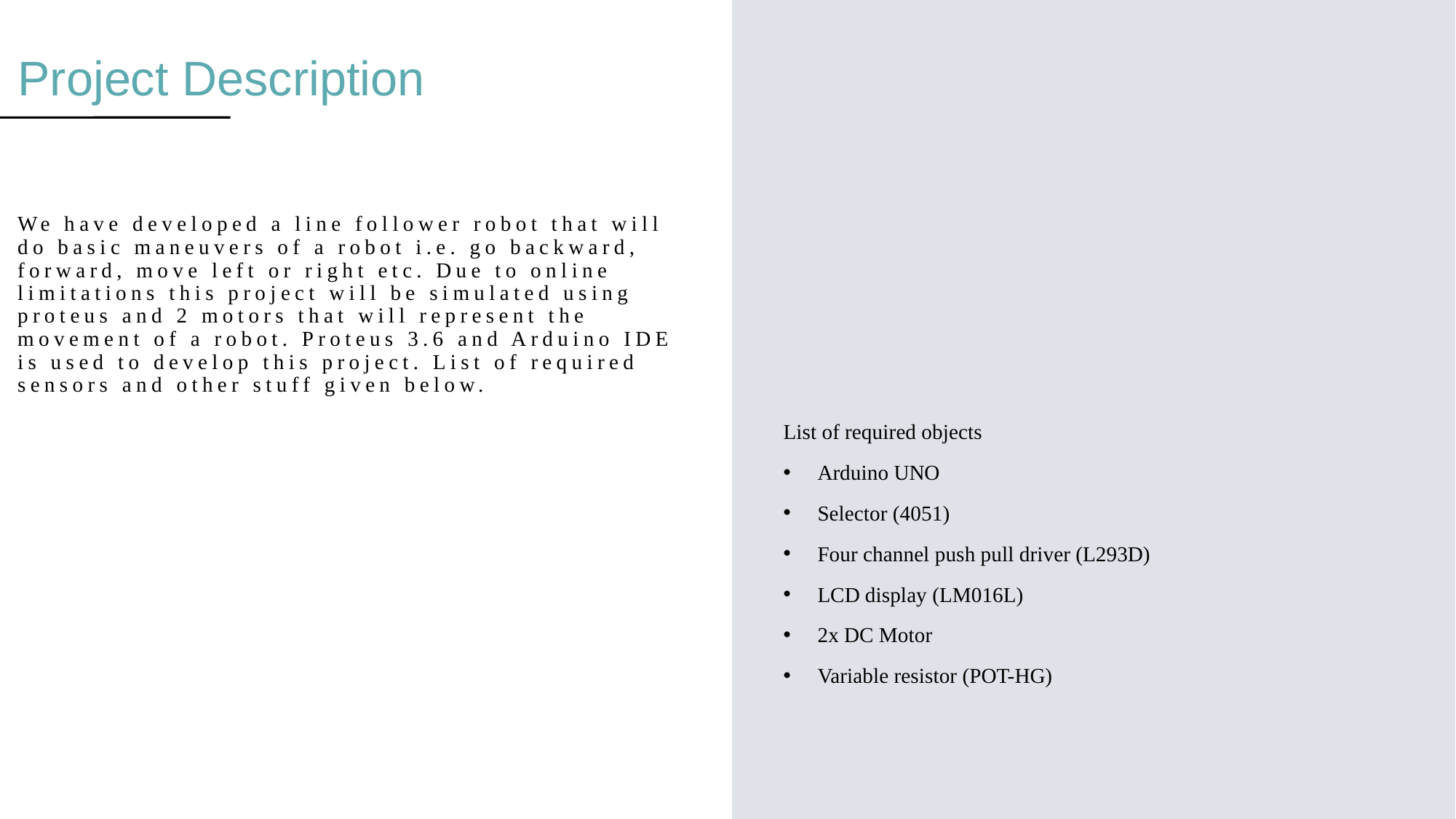

Project Description
We have developed a line follower robot that will do basic maneuvers of a robot i.e. go backward, forward, move left or right etc. Due to online limitations this project will be simulated using proteus and 2 motors that will represent the movement of a robot. Proteus 3.6 and Arduino IDE is used to develop this project. List of required sensors and other stuff given below.
List of required objects
Arduino UNO
Selector (4051)
Four channel push pull driver (L293D)
LCD display (LM016L)
2x DC Motor
Variable resistor (POT-HG)